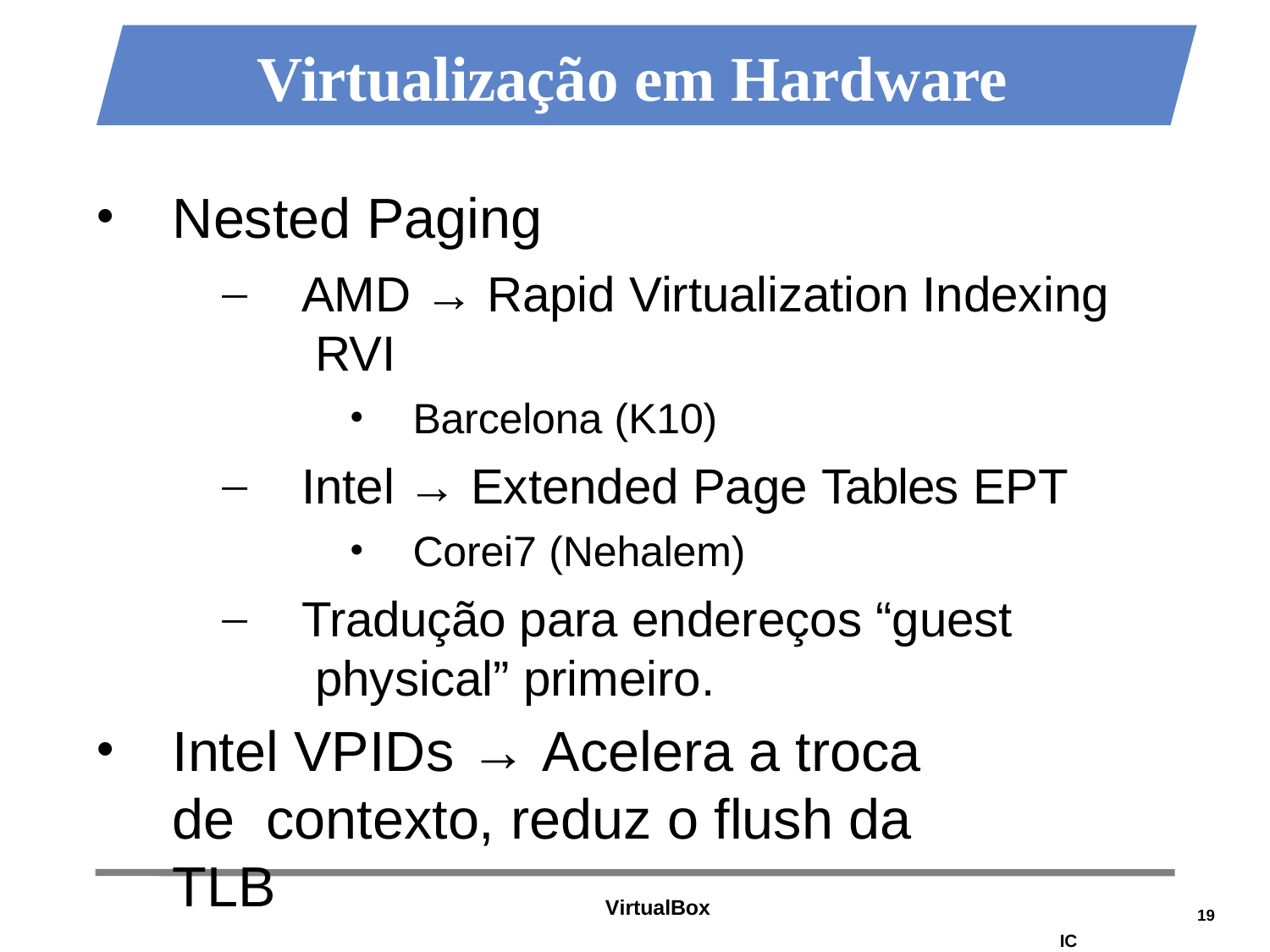

# Virtualização em Hardware
Nested Paging
AMD → Rapid Virtualization Indexing  RVI
Barcelona (K10)
Intel → Extended Page Tables EPT
Corei7 (Nehalem)
Tradução para endereços “guest  physical” primeiro.
Intel VPIDs → Acelera a troca de  contexto, reduz o flush da TLB
VirtualBox
19
IC